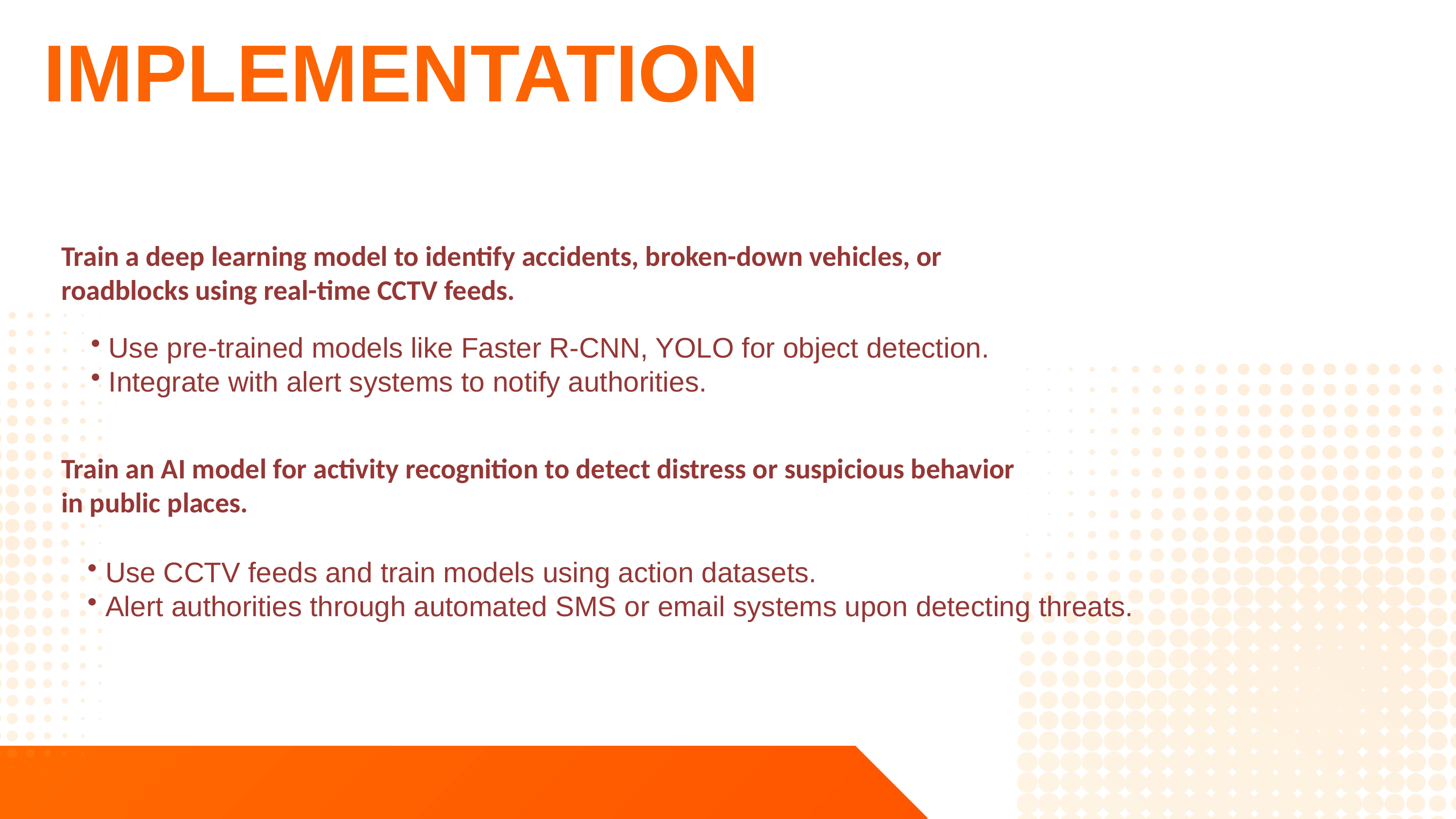

IMPLEMENTATION
Train a deep learning model to identify accidents, broken-down vehicles, or roadblocks using real-time CCTV feeds.

 Use pre-trained models like Faster R-CNN, YOLO for object detection.
 Integrate with alert systems to notify authorities.

Train an AI model for activity recognition to detect distress or suspicious behavior in public places.

 Use CCTV feeds and train models using action datasets.
 Alert authorities through automated SMS or email systems upon detecting threats.